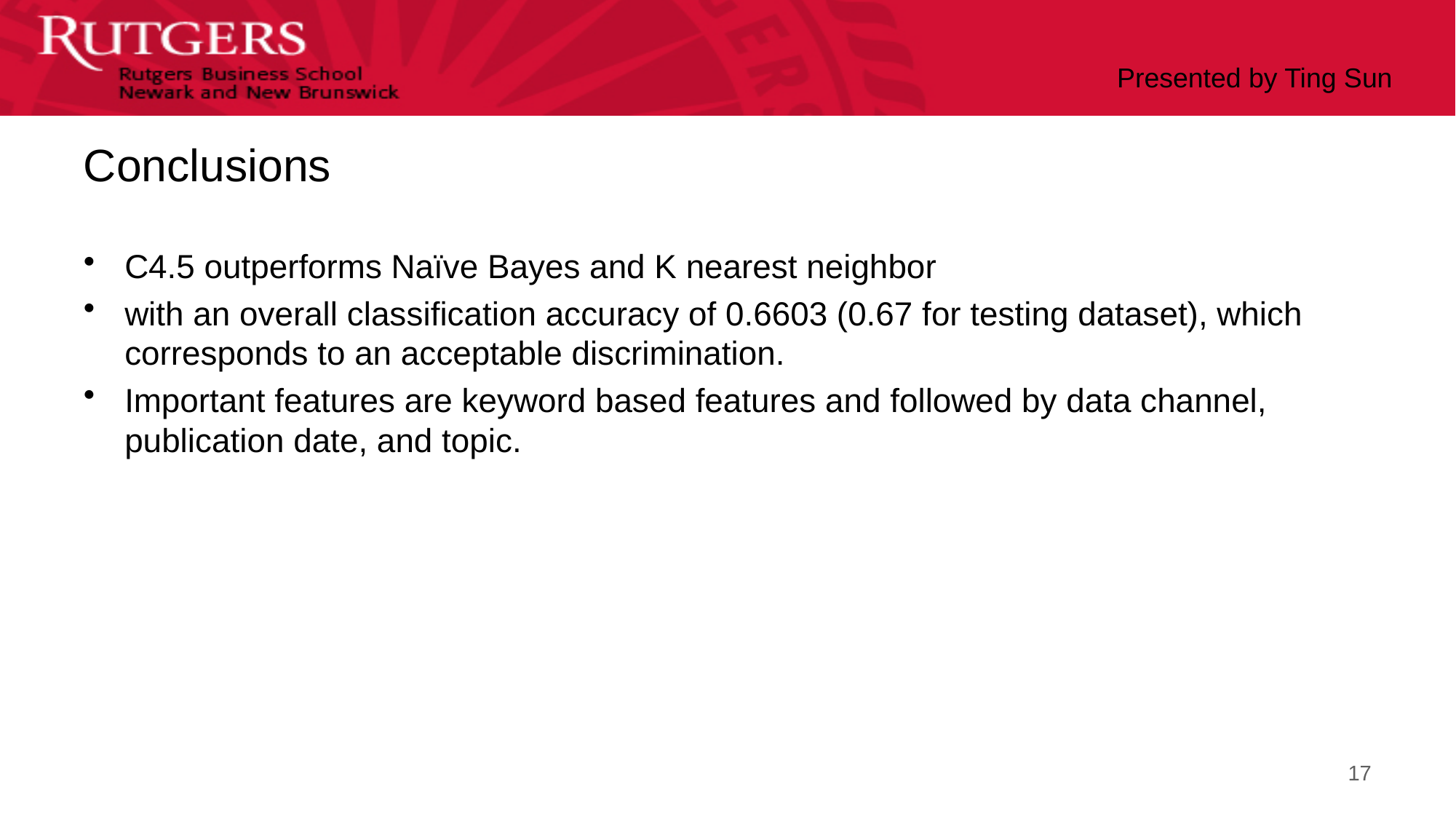

Presented by Ting Sun
# Conclusions
C4.5 outperforms Naïve Bayes and K nearest neighbor
with an overall classification accuracy of 0.6603 (0.67 for testing dataset), which corresponds to an acceptable discrimination.
Important features are keyword based features and followed by data channel, publication date, and topic.
17